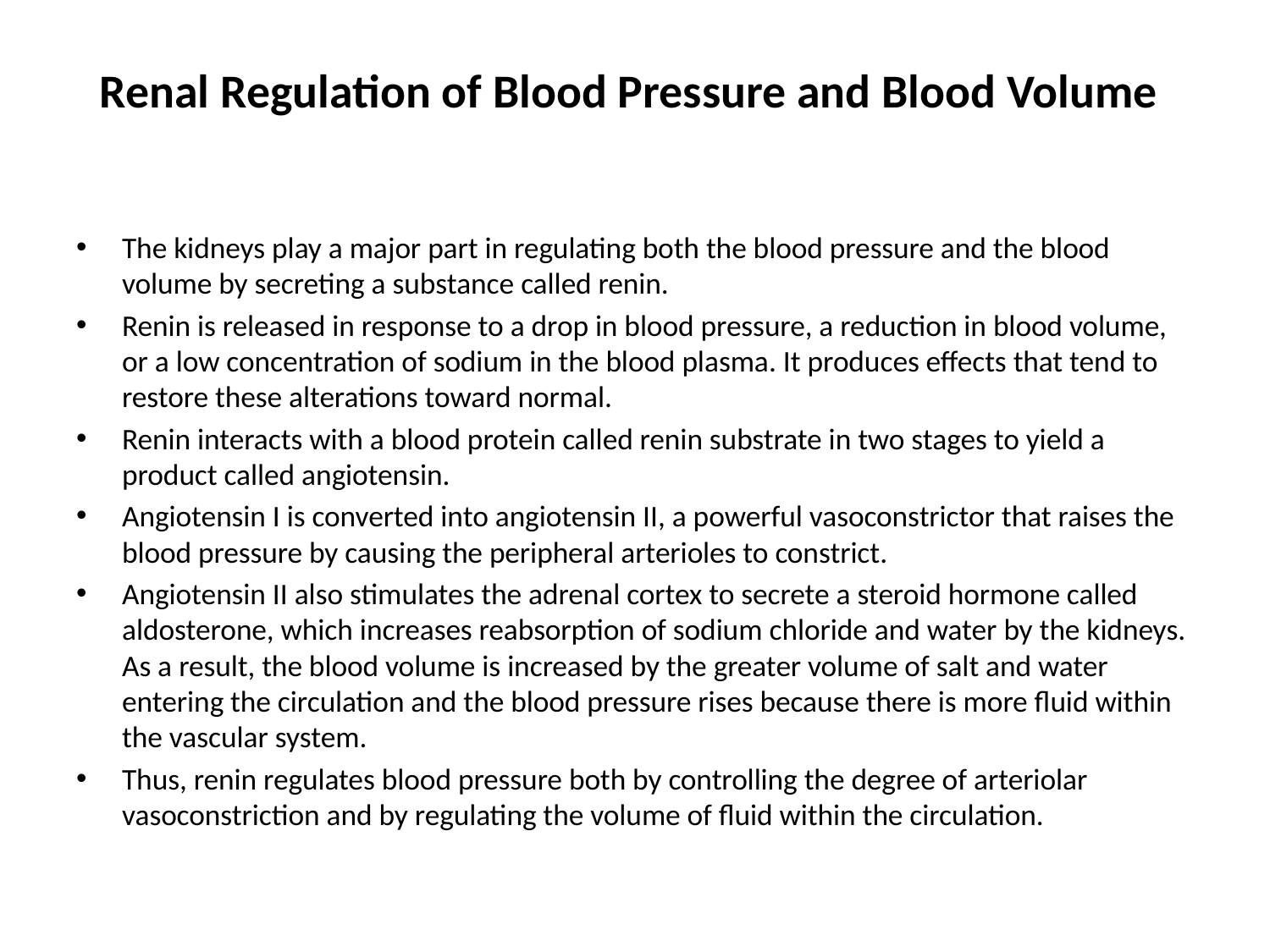

# Renal Regulation of Blood Pressure and Blood Volume
The kidneys play a major part in regulating both the blood pressure and the blood volume by secreting a substance called renin.
Renin is released in response to a drop in blood pressure, a reduction in blood volume, or a low concentration of sodium in the blood plasma. It produces effects that tend to restore these alterations toward normal.
Renin interacts with a blood protein called renin substrate in two stages to yield a product called angiotensin.
Angiotensin I is converted into angiotensin II, a powerful vasoconstrictor that raises the blood pressure by causing the peripheral arterioles to constrict.
Angiotensin II also stimulates the adrenal cortex to secrete a steroid hormone called aldosterone, which increases reabsorption of sodium chloride and water by the kidneys. As a result, the blood volume is increased by the greater volume of salt and water entering the circulation and the blood pressure rises because there is more fluid within the vascular system.
Thus, renin regulates blood pressure both by controlling the degree of arteriolar vasoconstriction and by regulating the volume of fluid within the circulation.